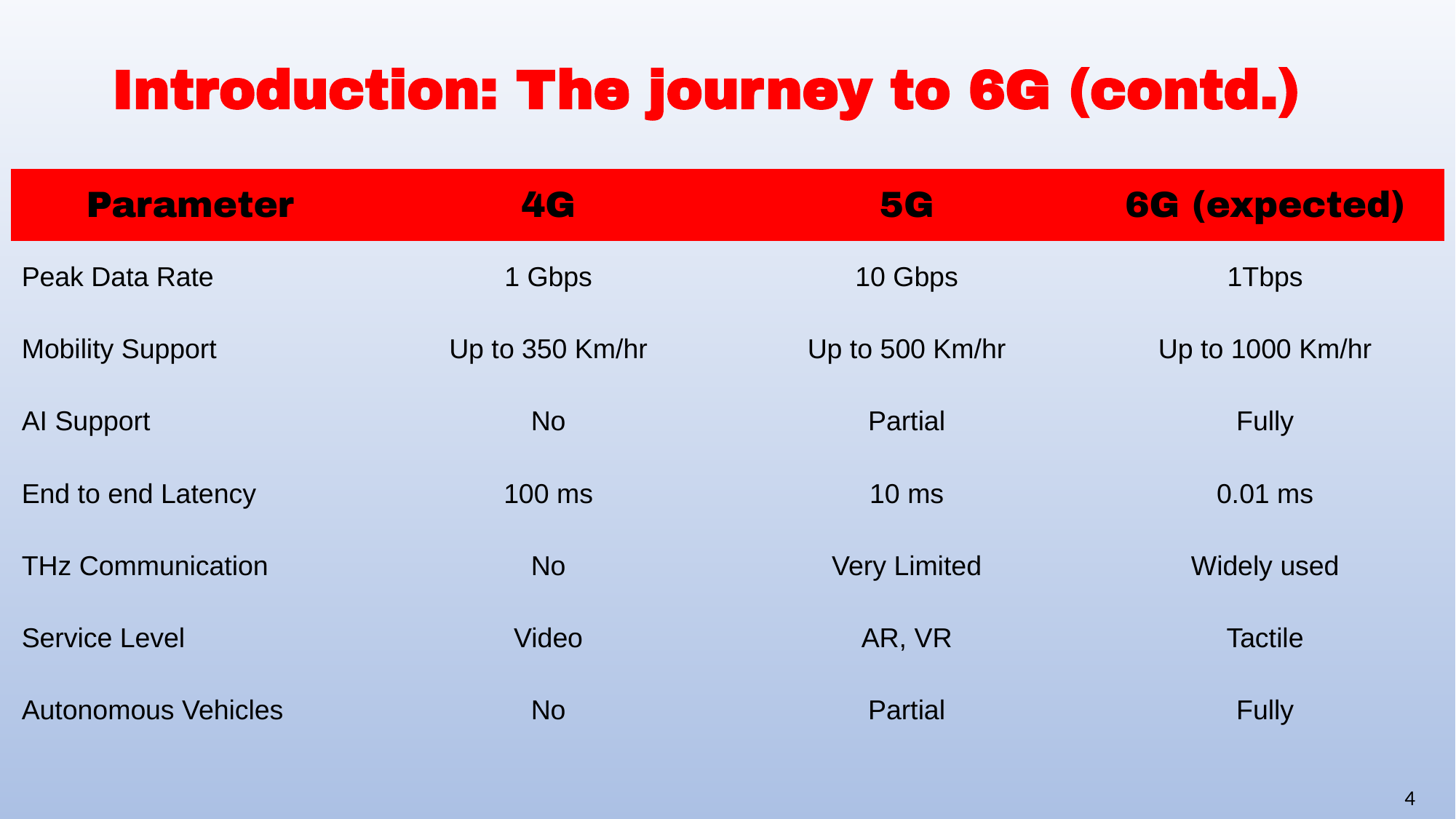

# Introduction: The journey to 6G (contd.)
| Parameter | 4G | 5G | 6G (expected) |
| --- | --- | --- | --- |
| Peak Data Rate | 1 Gbps | 10 Gbps | 1Tbps |
| Mobility Support | Up to 350 Km/hr | Up to 500 Km/hr | Up to 1000 Km/hr |
| AI Support | No | Partial | Fully |
| End to end Latency | 100 ms | 10 ms | 0.01 ms |
| THz Communication | No | Very Limited | Widely used |
| Service Level | Video | AR, VR | Tactile |
| Autonomous Vehicles | No | Partial | Fully |
4